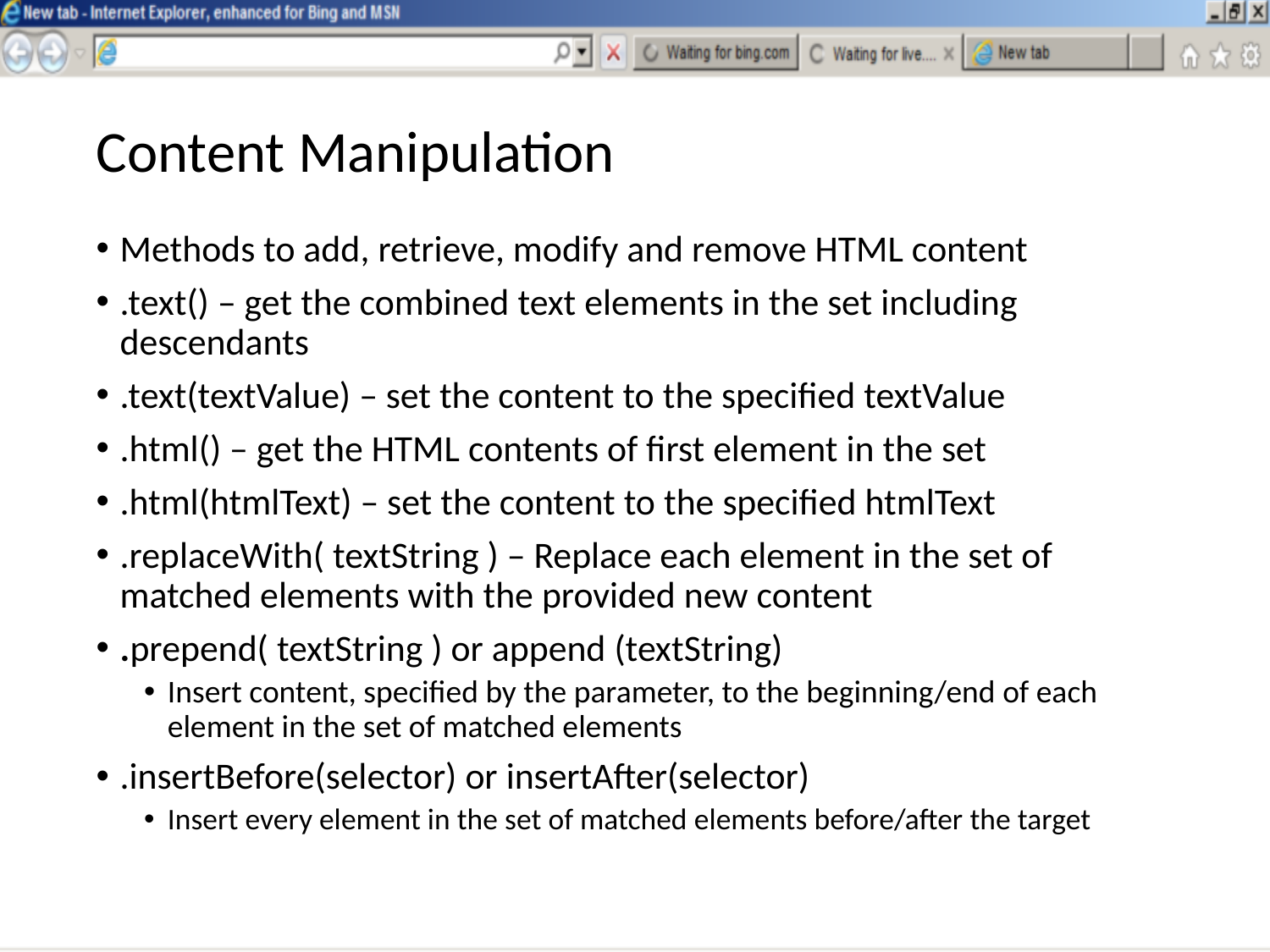

# Content Manipulation
Methods to add, retrieve, modify and remove HTML content
.text() – get the combined text elements in the set including descendants
.text(textValue) – set the content to the specified textValue
.html() – get the HTML contents of first element in the set
.html(htmlText) – set the content to the specified htmlText
.replaceWith( textString ) – Replace each element in the set of matched elements with the provided new content
.prepend( textString ) or append (textString)
Insert content, specified by the parameter, to the beginning/end of each element in the set of matched elements
.insertBefore(selector) or insertAfter(selector)
Insert every element in the set of matched elements before/after the target